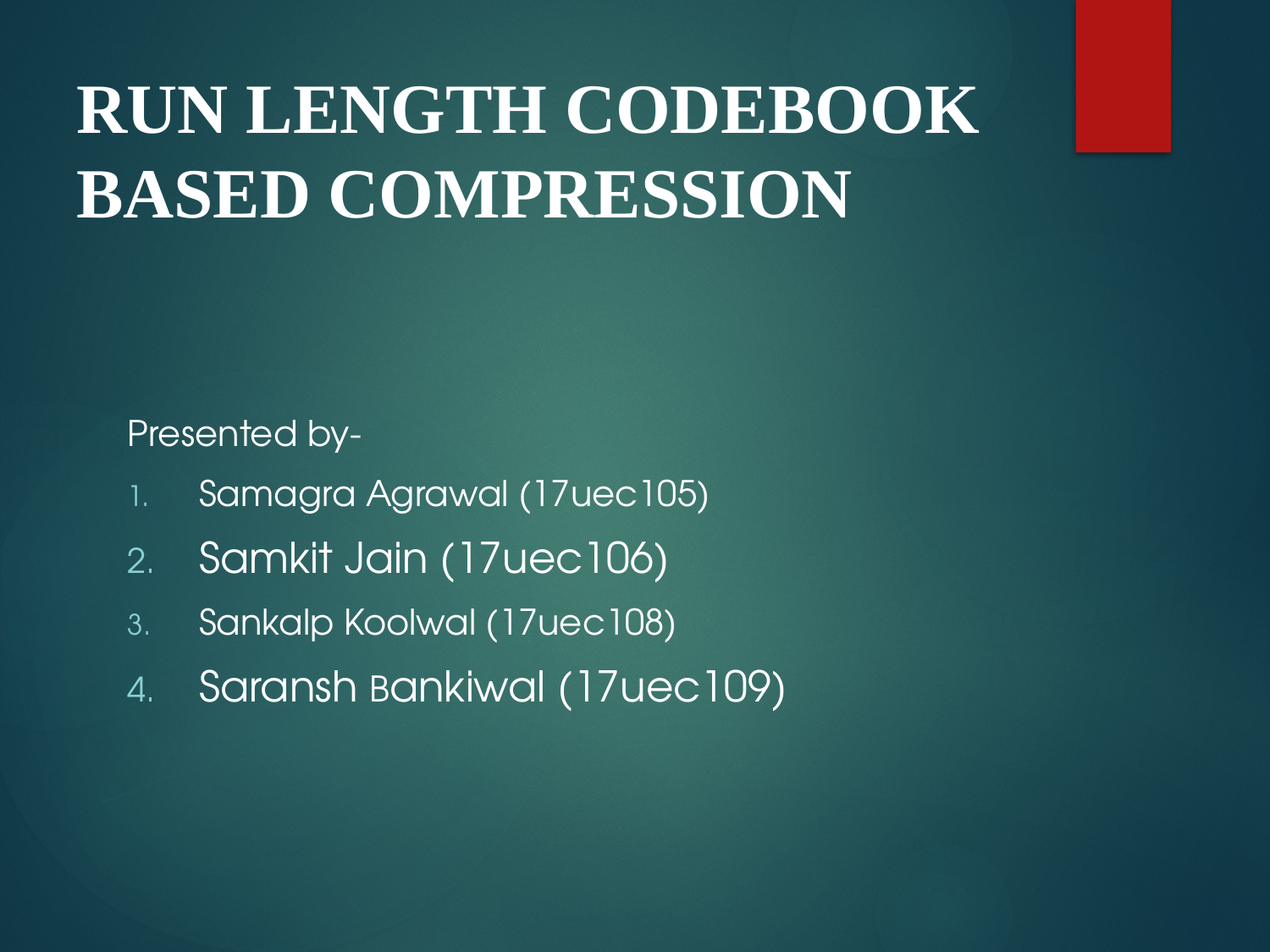

# RUN LENGTH CODEBOOK BASED COMPRESSION

Presented by-
Samagra Agrawal (17uec105)
Samkit Jain (17uec106)
Sankalp Koolwal (17uec108)
Saransh Bankiwal (17uec109)